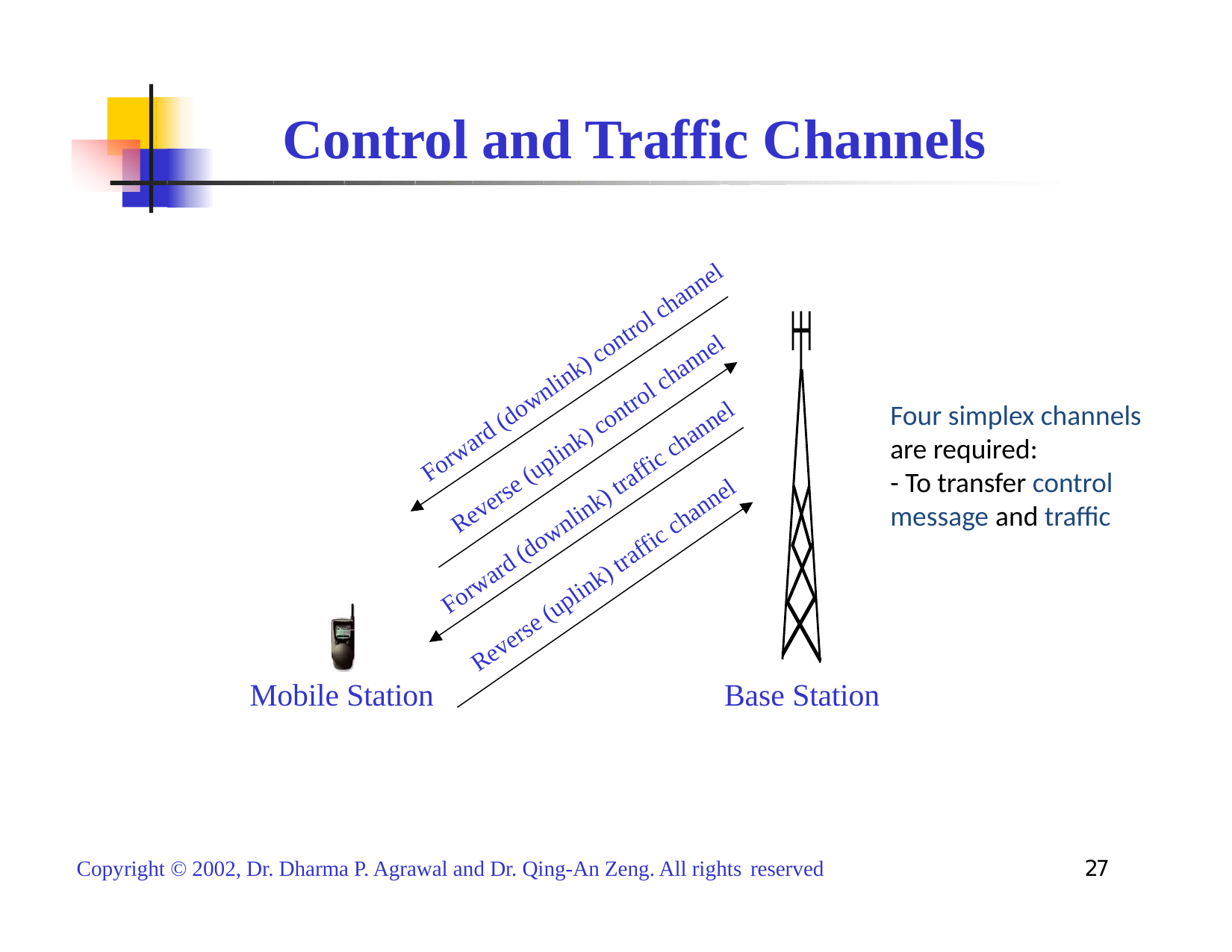

# Control and Traffic Channels

Forward (downlink) control channel
Four simplex channels
are required:
- To transfer control message and traffic
Reverse (uplink) control channel

Forward (downlink) traffic channel
Reverse (uplink) traffic channel

Mobile Station
Base Station
27
Copyright © 2002, Dr. Dharma P. Agrawal and Dr. Qing-An Zeng. All rights reserved